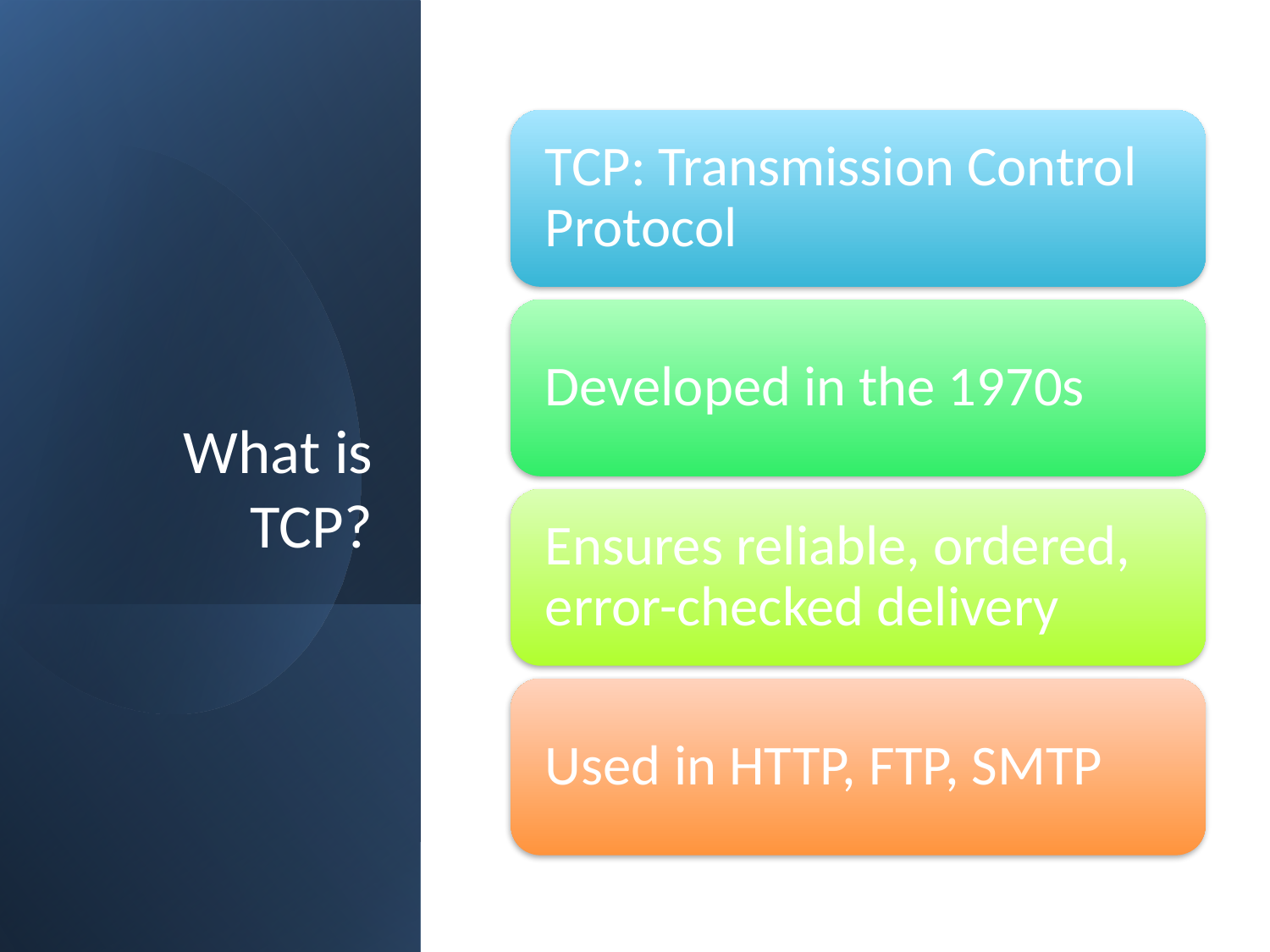

TCP: Transmission Control Protocol
Developed in the 1970s
Ensures reliable, ordered, error-checked delivery
Used in HTTP, FTP, SMTP

# What is TCP?